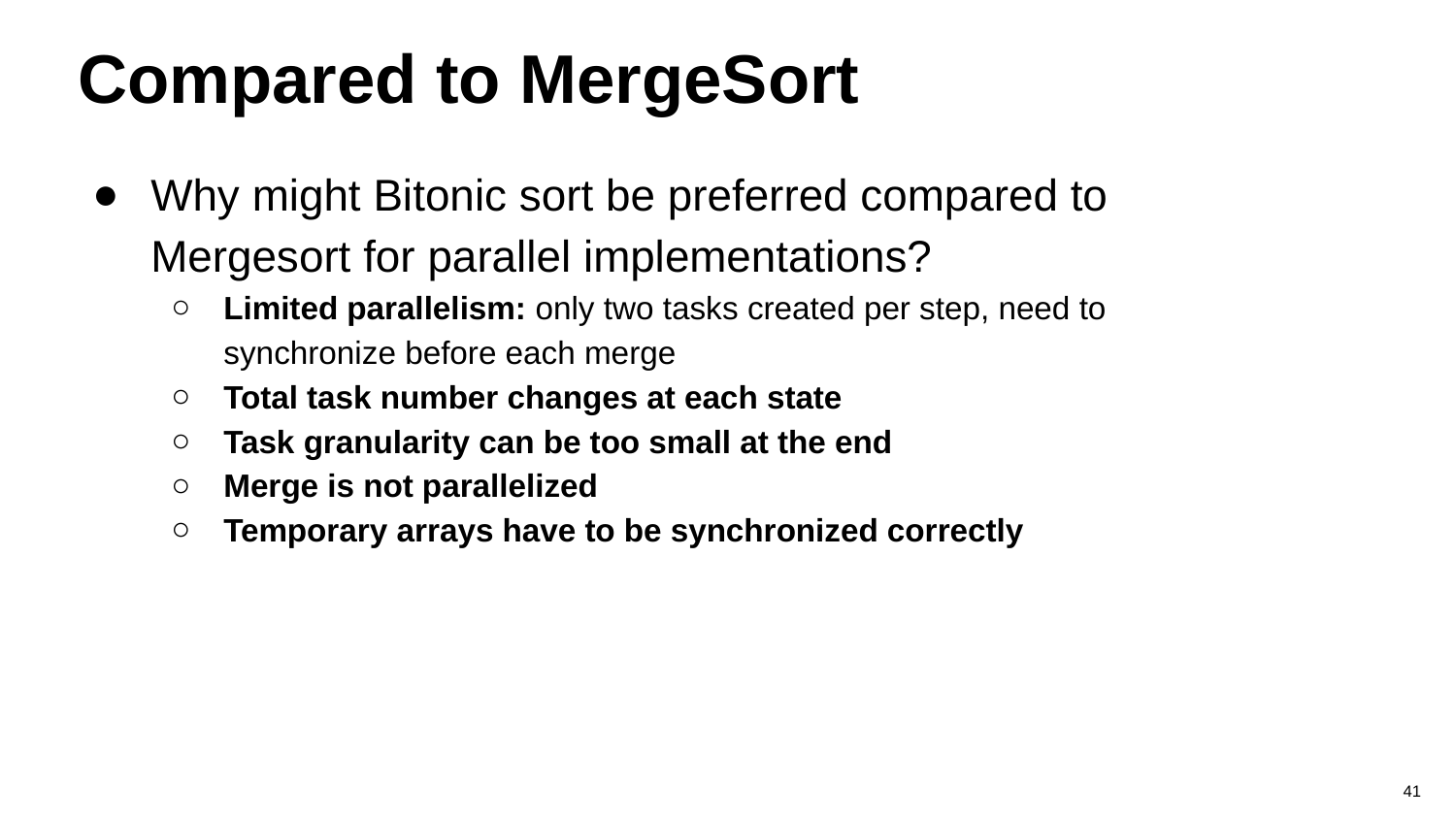

# Compared to MergeSort
Why might Bitonic sort be preferred compared to Mergesort for parallel implementations?
Limited parallelism: only two tasks created per step, need to synchronize before each merge
Total task number changes at each state
Task granularity can be too small at the end
Merge is not parallelized
Temporary arrays have to be synchronized correctly
41